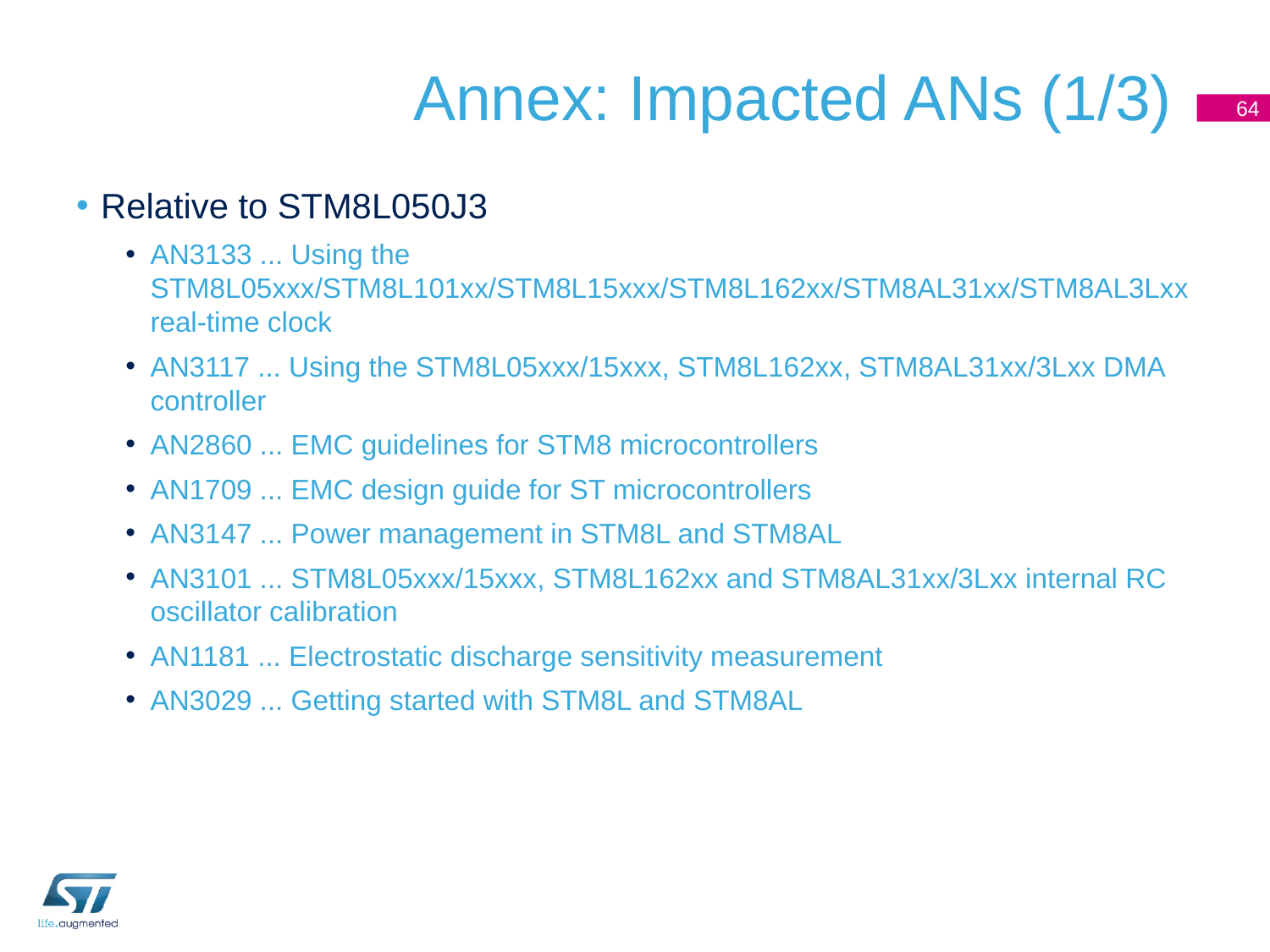

# Annex: Impacted ANs (1/3)
64
Relative to STM8L050J3
AN3133 ... Using the STM8L05xxx/STM8L101xx/STM8L15xxx/STM8L162xx/STM8AL31xx/STM8AL3Lxx real-time clock
AN3117 ... Using the STM8L05xxx/15xxx, STM8L162xx, STM8AL31xx/3Lxx DMA controller
AN2860 ... EMC guidelines for STM8 microcontrollers
AN1709 ... EMC design guide for ST microcontrollers
AN3147 ... Power management in STM8L and STM8AL
AN3101 ... STM8L05xxx/15xxx, STM8L162xx and STM8AL31xx/3Lxx internal RC oscillator calibration
AN1181 ... Electrostatic discharge sensitivity measurement
AN3029 ... Getting started with STM8L and STM8AL